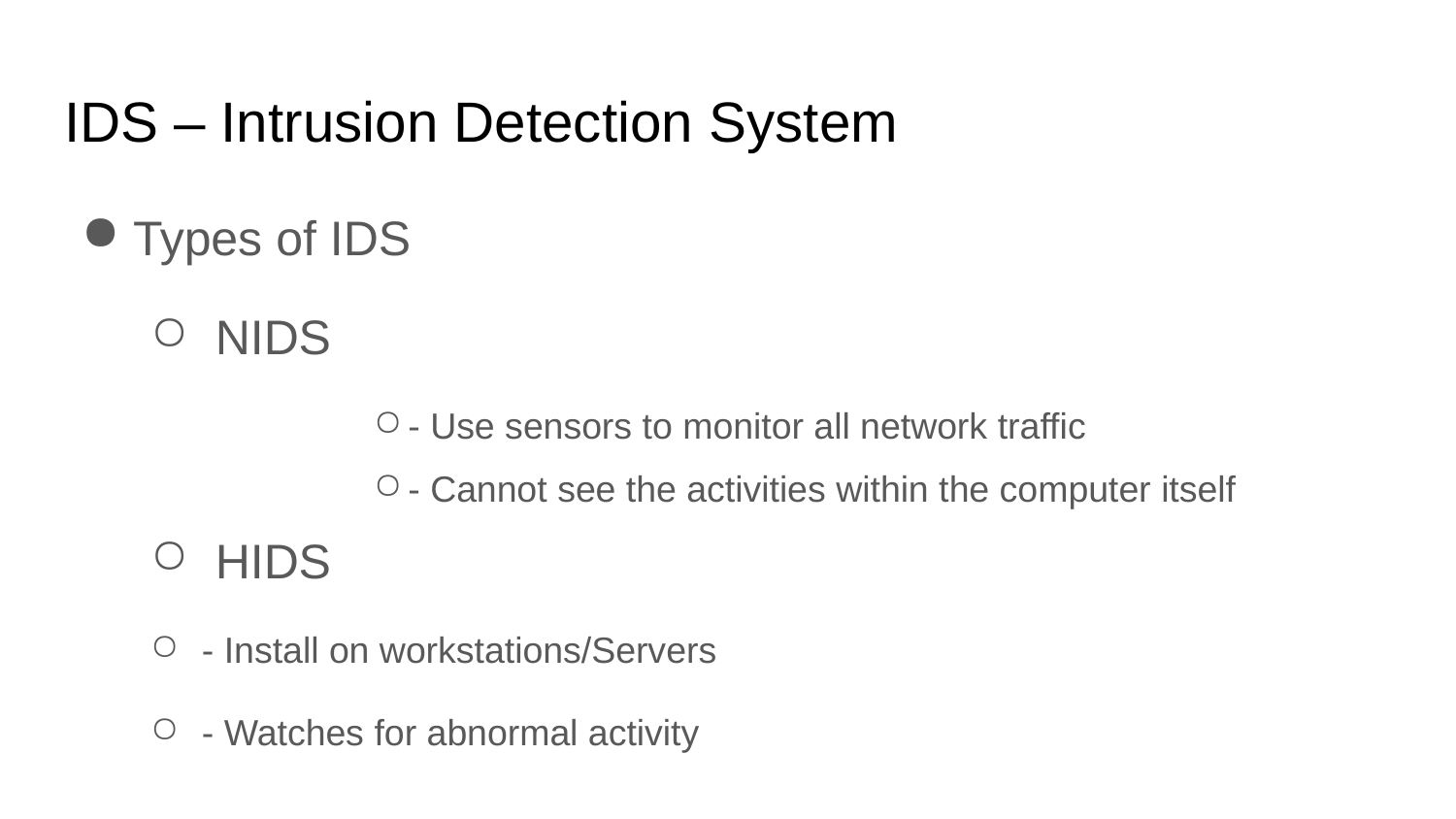

# IDS – Intrusion Detection System
Types of IDS
 NIDS
- Use sensors to monitor all network traffic
- Cannot see the activities within the computer itself
 HIDS
- Install on workstations/Servers
- Watches for abnormal activity